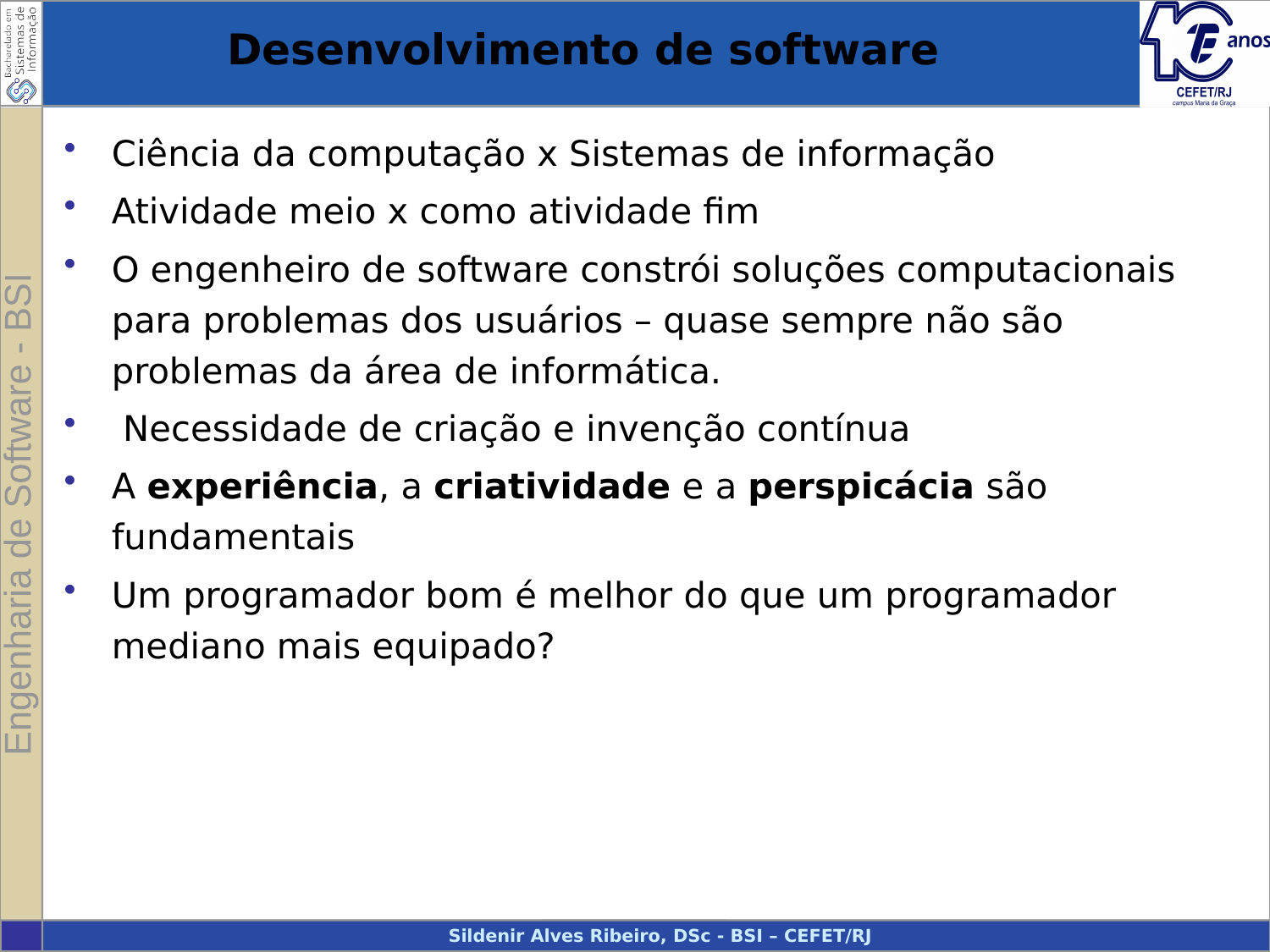

Desenvolvimento de software
Ciência da computação x Sistemas de informação
Atividade meio x como atividade fim
O engenheiro de software constrói soluções computacionais para problemas dos usuários – quase sempre não são problemas da área de informática.
 Necessidade de criação e invenção contínua
A experiência, a criatividade e a perspicácia são fundamentais
Um programador bom é melhor do que um programador mediano mais equipado?

14